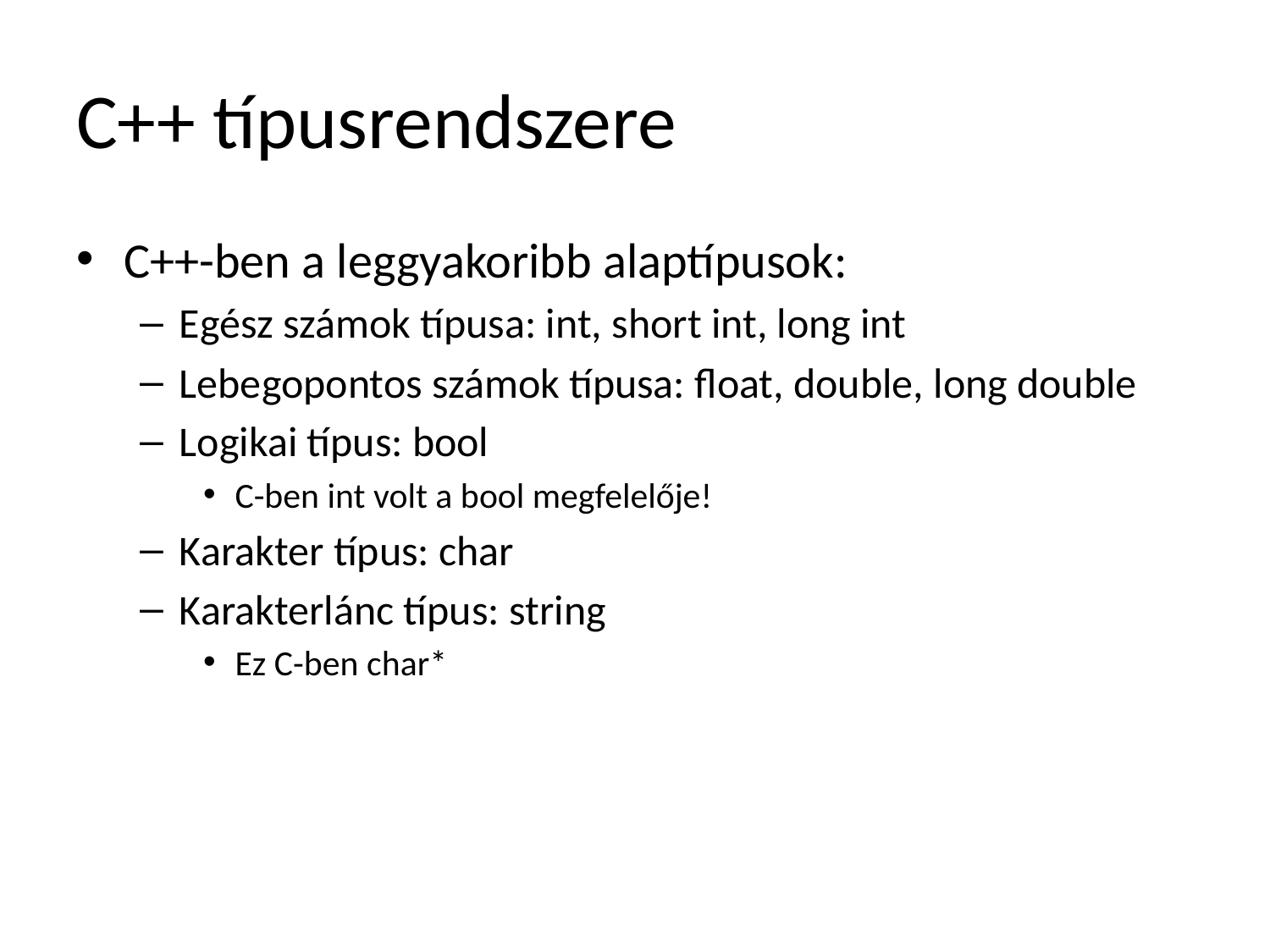

# C++ típusrendszere
C++-ben a leggyakoribb alaptípusok:
Egész számok típusa: int, short int, long int
Lebegopontos számok típusa: float, double, long double
Logikai típus: bool
C-ben int volt a bool megfelelője!
Karakter típus: char
Karakterlánc típus: string
Ez C-ben char*